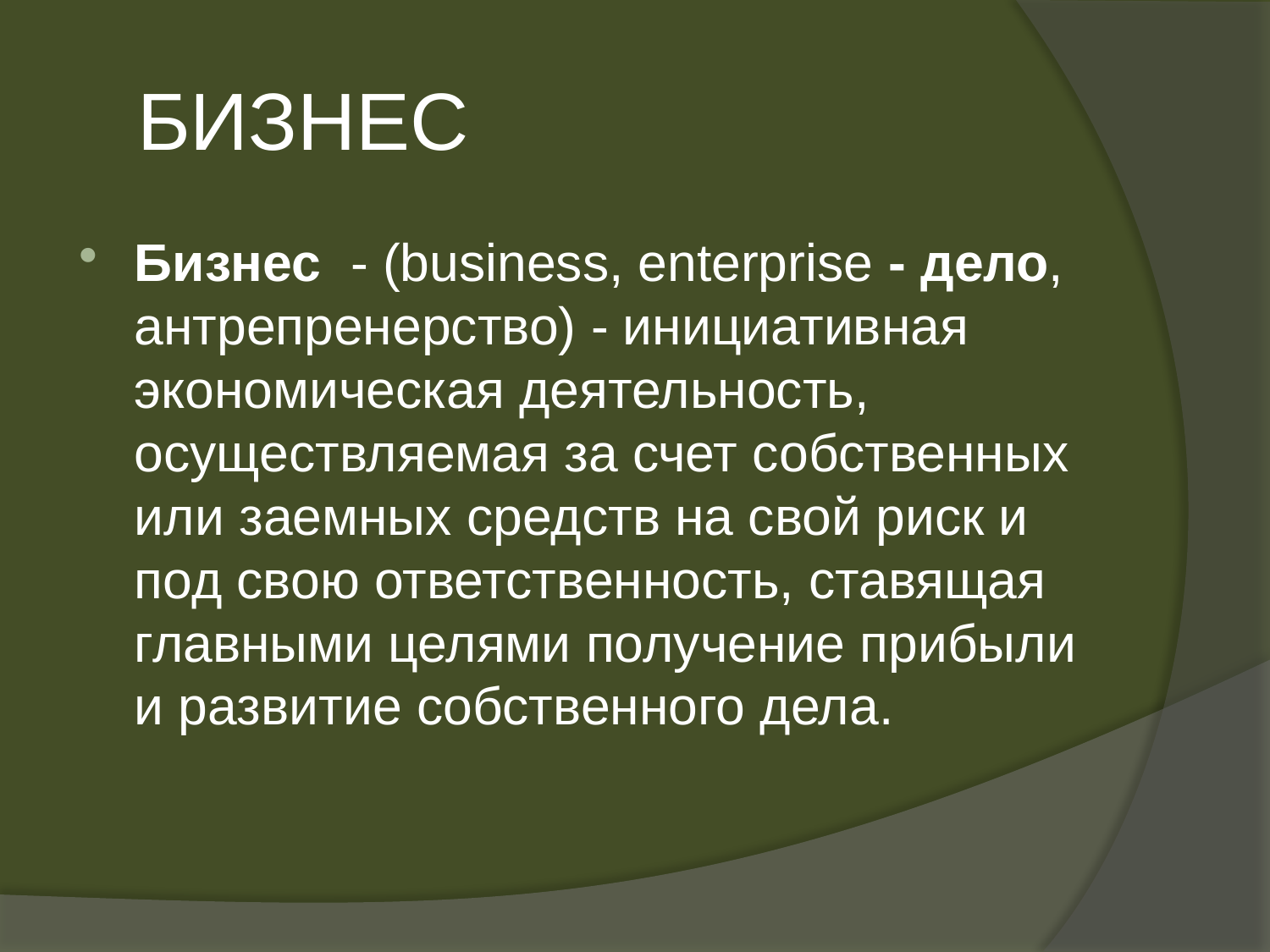

# БИЗНЕС
Бизнес  - (business, enterprise - дело, антрепренерство) - инициативная экономическая деятельность, осуществляемая за счет собственных или заемных средств на свой риск и под свою ответственность, ставящая главными целями получение прибыли и развитие собственного дела.